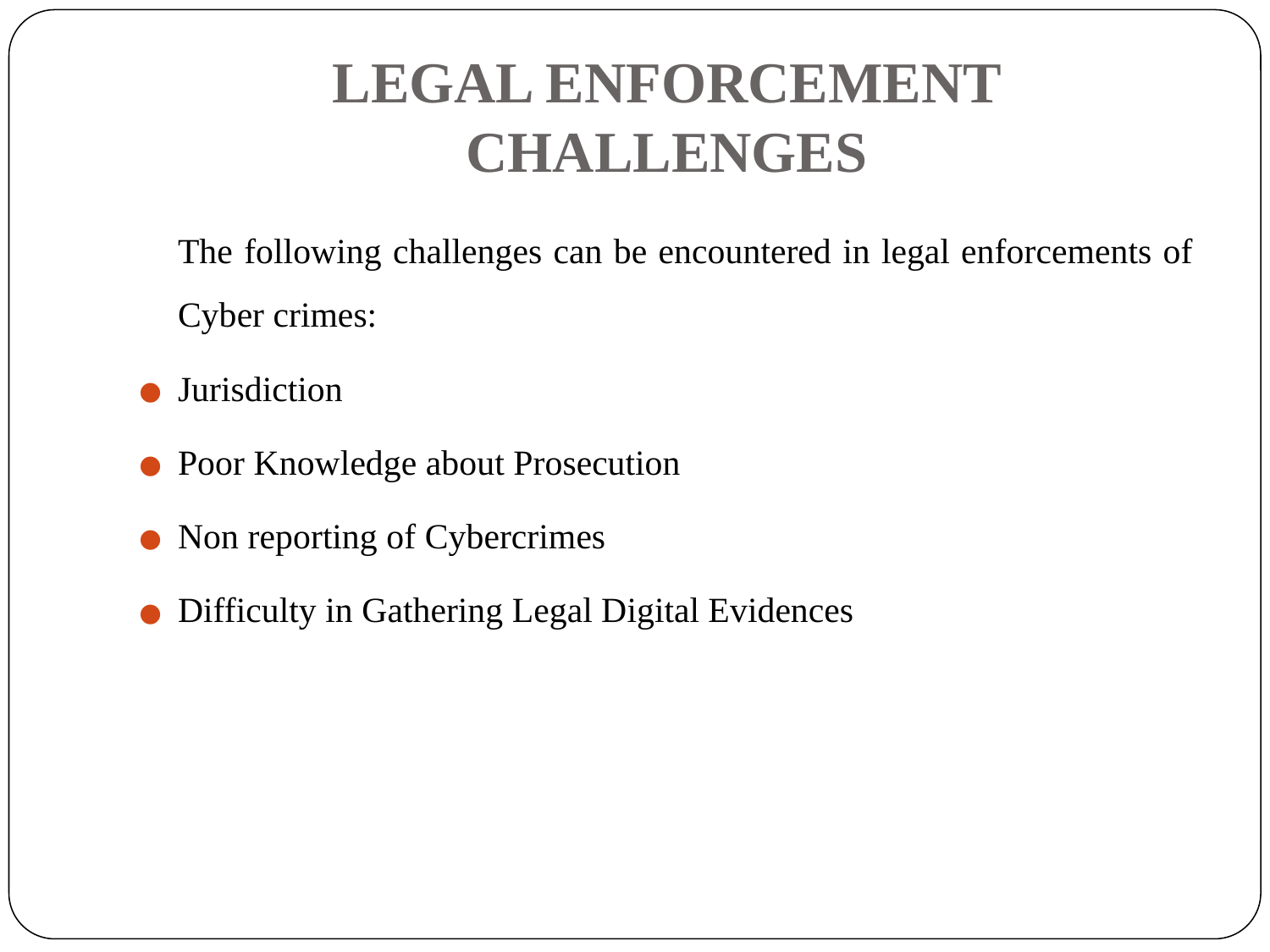

# LEGAL ENFORCEMENT CHALLENGES
	The following challenges can be encountered in legal enforcements of Cyber crimes:
Jurisdiction
Poor Knowledge about Prosecution
Non reporting of Cybercrimes
Difficulty in Gathering Legal Digital Evidences